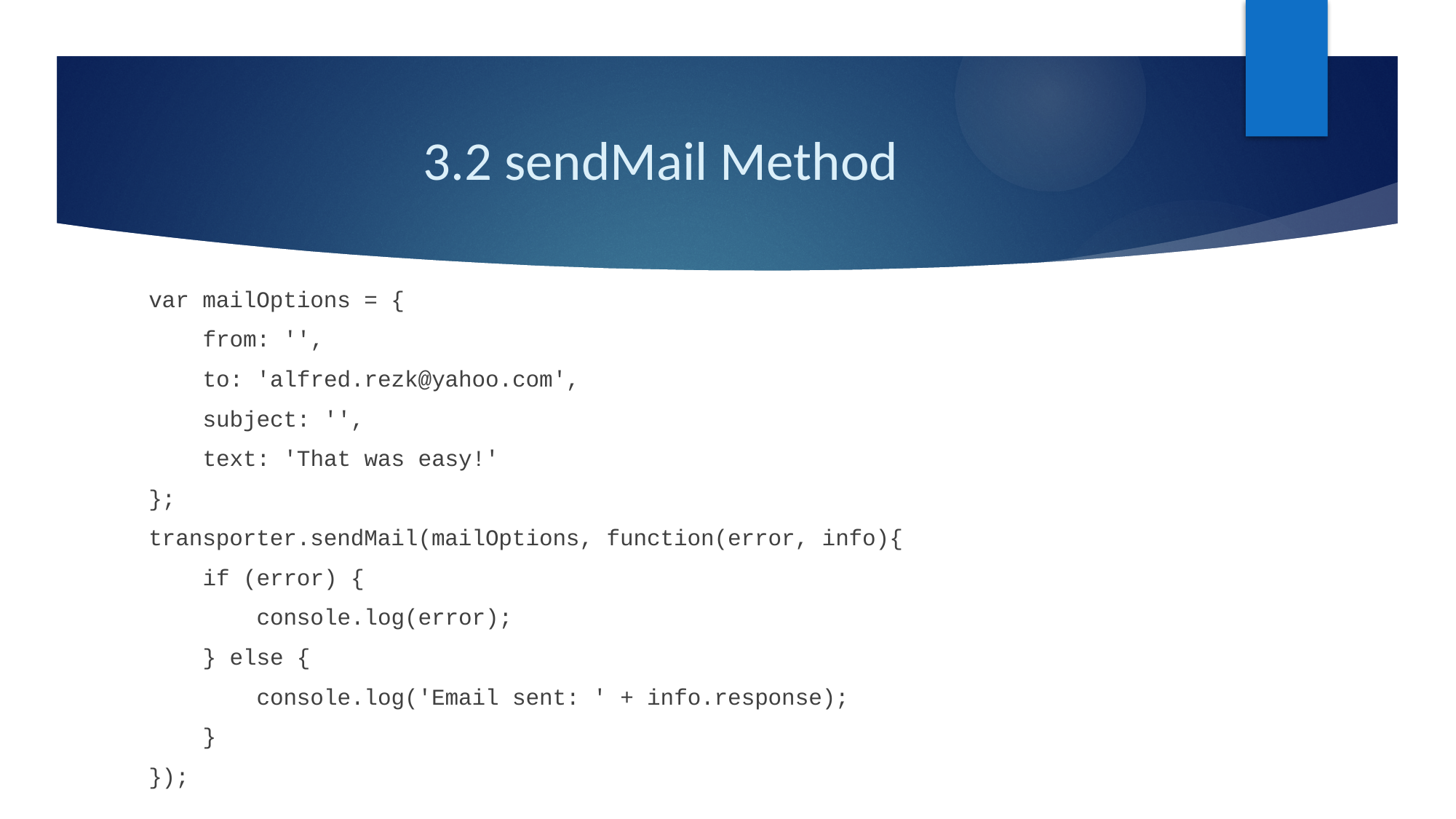

# 3.2 sendMail Method
var mailOptions = {
    from: '',
    to: 'alfred.rezk@yahoo.com',
    subject: '',
    text: 'That was easy!'
};
transporter.sendMail(mailOptions, function(error, info){
    if (error) {
        console.log(error);
    } else {
        console.log('Email sent: ' + info.response);
    }
});